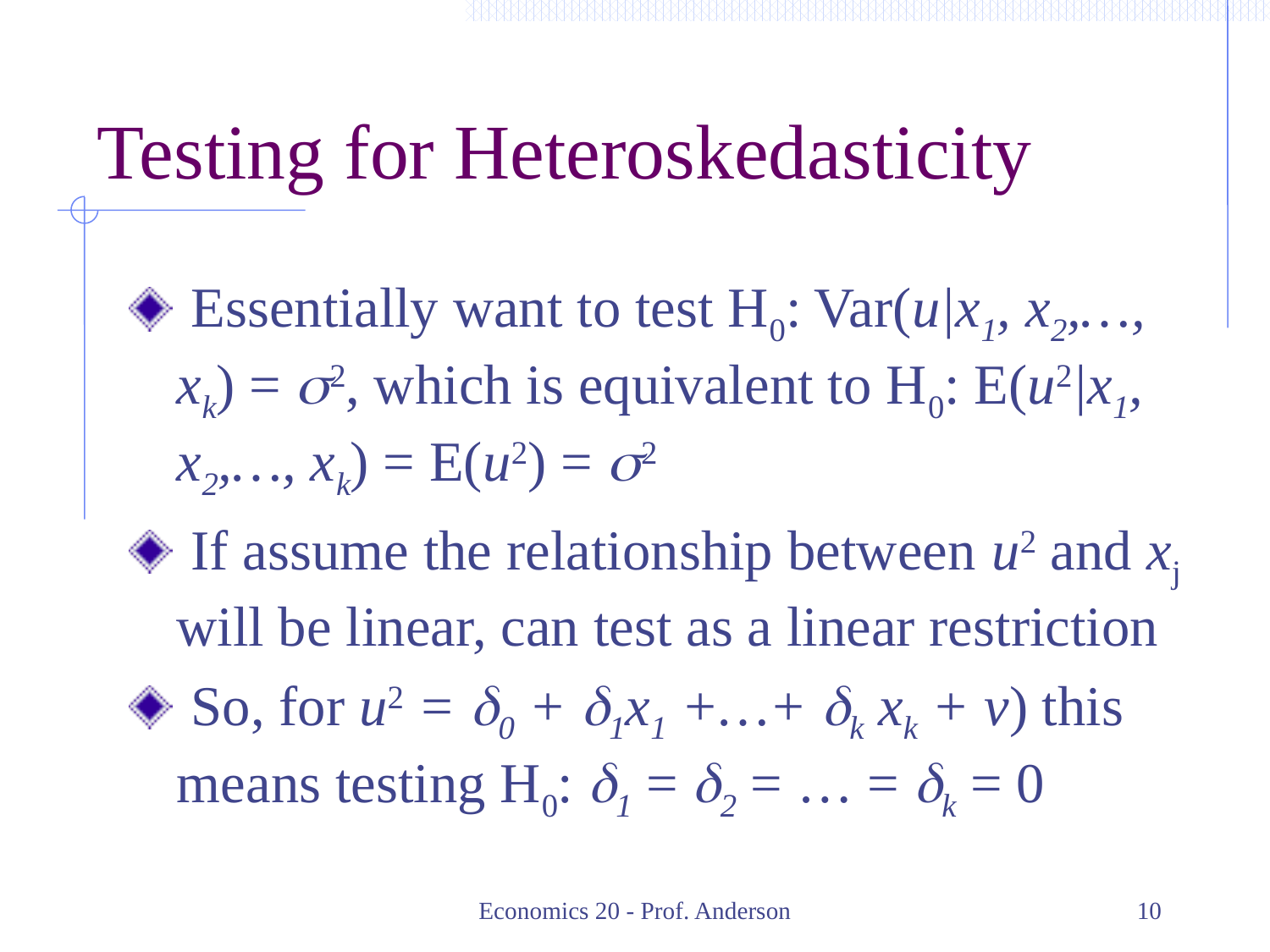

# Testing for Heteroskedasticity
 Essentially want to test H0: Var(u|x1, x2,…, xk) = σ2, which is equivalent to H0: E(u2|x1, x2,…, xk) = E(u2) = σ2
 If assume the relationship between u2 and xj will be linear, can test as a linear restriction
 So, for u2 = δ0 + δ1x1 +…+ δk xk + v) this means testing H0: δ1 = δ2 = … = δk = 0
Economics 20 - Prof. Anderson
10